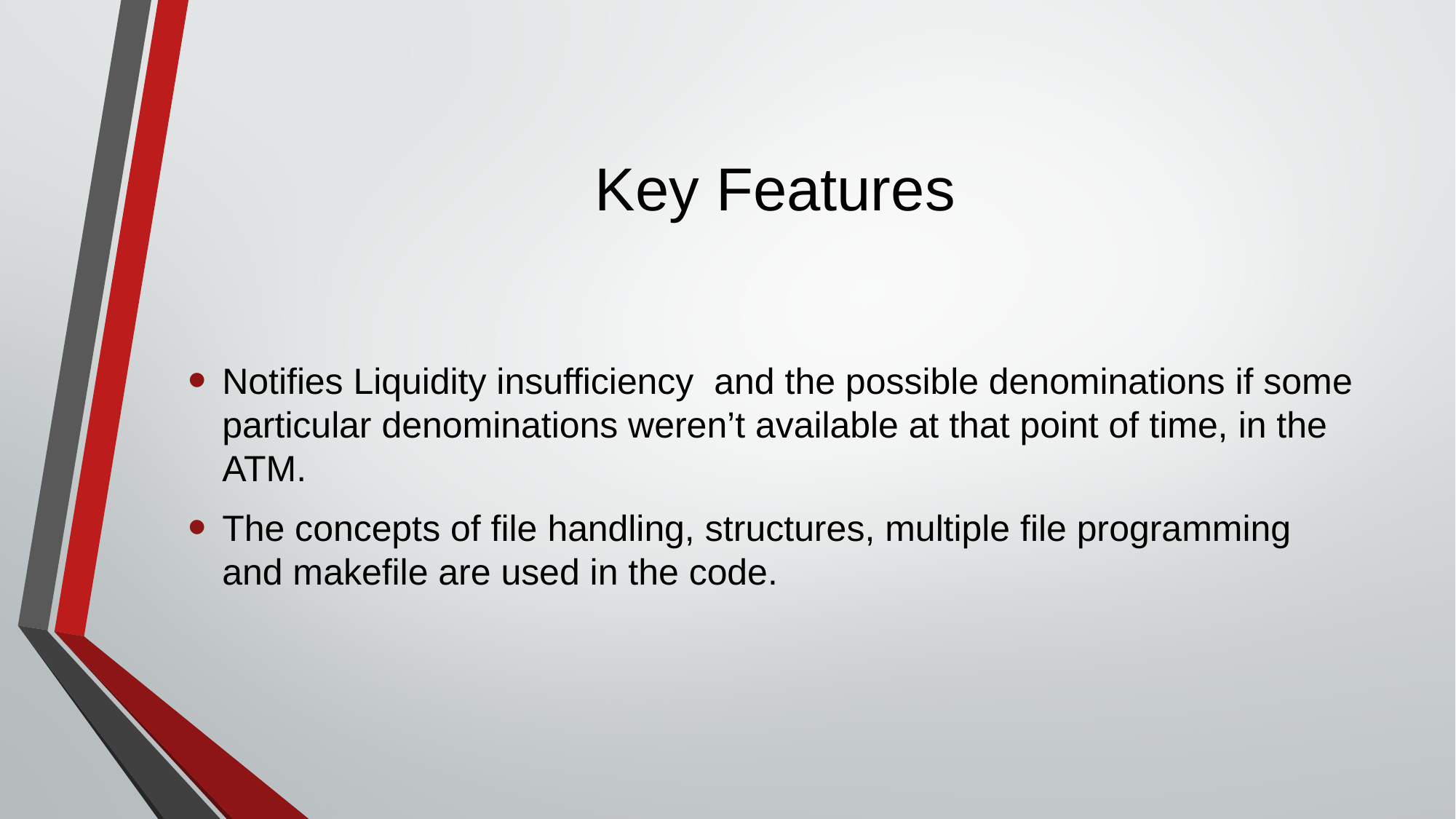

# Key Features
Notifies Liquidity insufficiency  and the possible denominations if some particular denominations weren’t available at that point of time, in the ATM.
The concepts of file handling, structures, multiple file programming and makefile are used in the code.